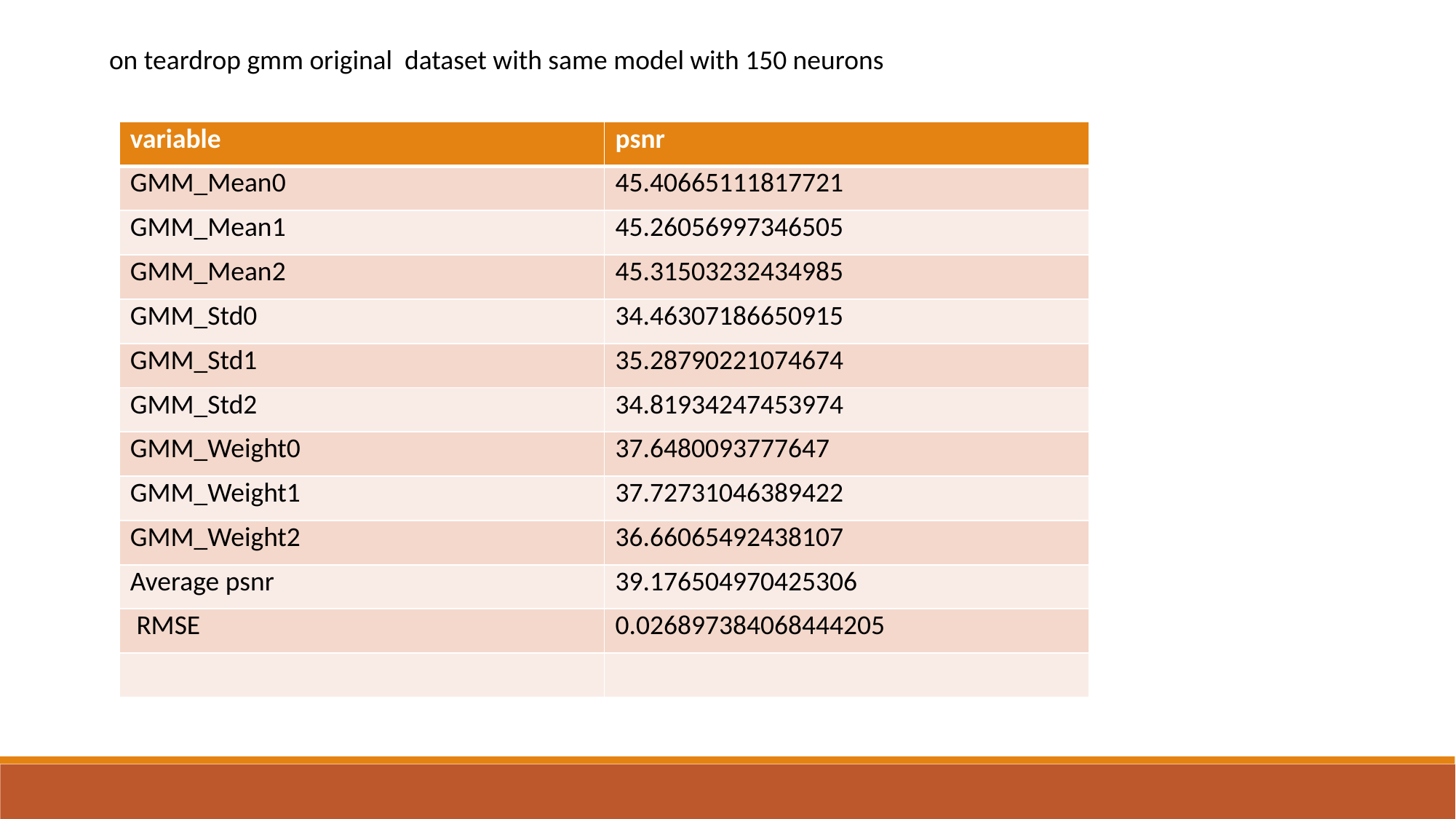

on teardrop gmm original  dataset with same model with 150 neurons

| variable | psnr |
| --- | --- |
| GMM\_Mean0 | 45.40665111817721 |
| GMM\_Mean1 | 45.26056997346505 |
| GMM\_Mean2 | 45.31503232434985 |
| GMM\_Std0 | 34.46307186650915 |
| GMM\_Std1 | 35.28790221074674 |
| GMM\_Std2 | 34.81934247453974 |
| GMM\_Weight0 | 37.6480093777647 |
| GMM\_Weight1 | 37.72731046389422 |
| GMM\_Weight2 | 36.66065492438107 |
| Average psnr | 39.176504970425306 |
| RMSE | 0.026897384068444205 |
|  |  |